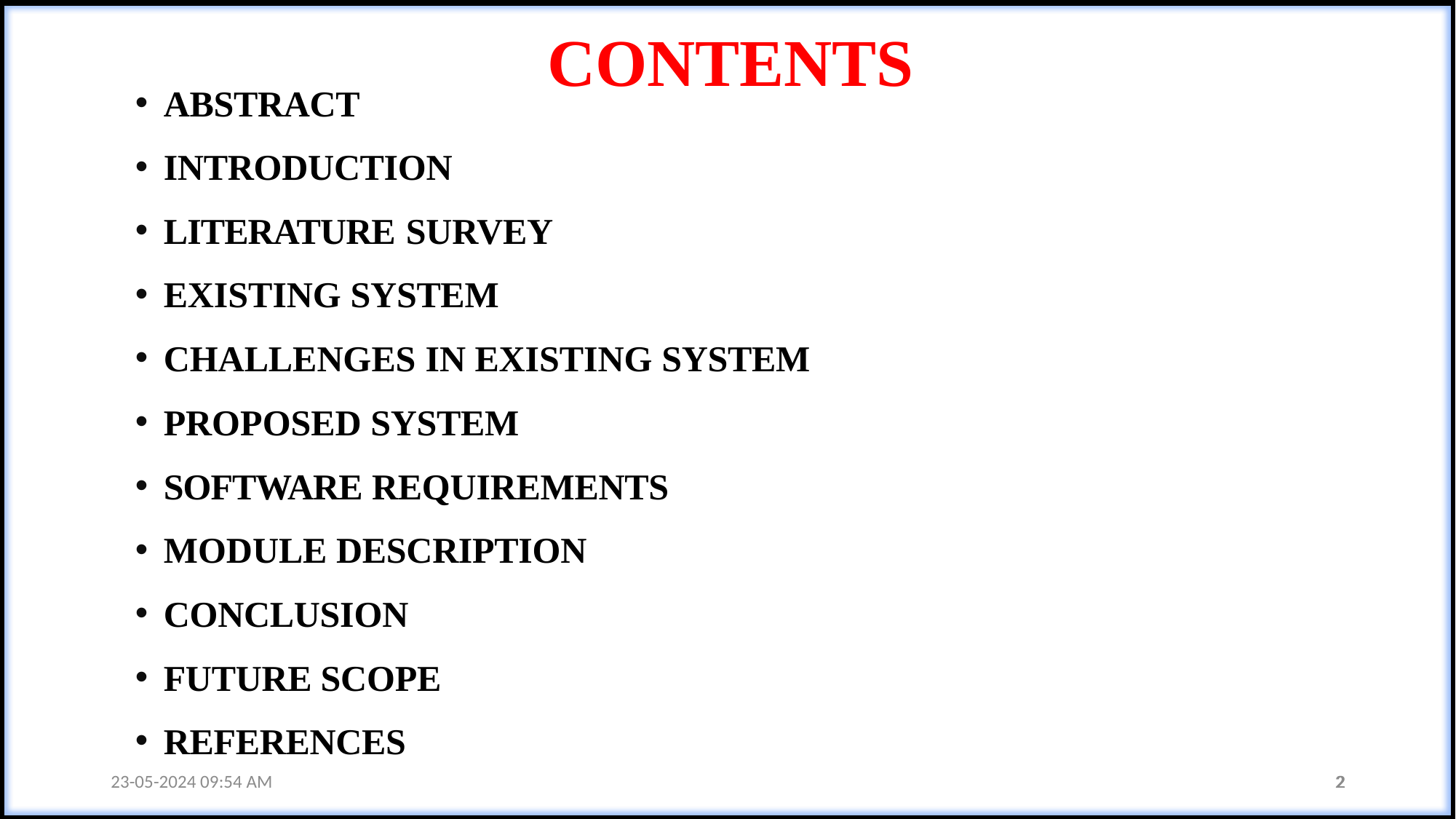

# CONTENTS
ABSTRACT
INTRODUCTION
LITERATURE SURVEY
EXISTING SYSTEM
CHALLENGES IN EXISTING SYSTEM
PROPOSED SYSTEM
SOFTWARE REQUIREMENTS
MODULE DESCRIPTION
CONCLUSION
FUTURE SCOPE
REFERENCES

23-05-2024 09:54 AM
2
2